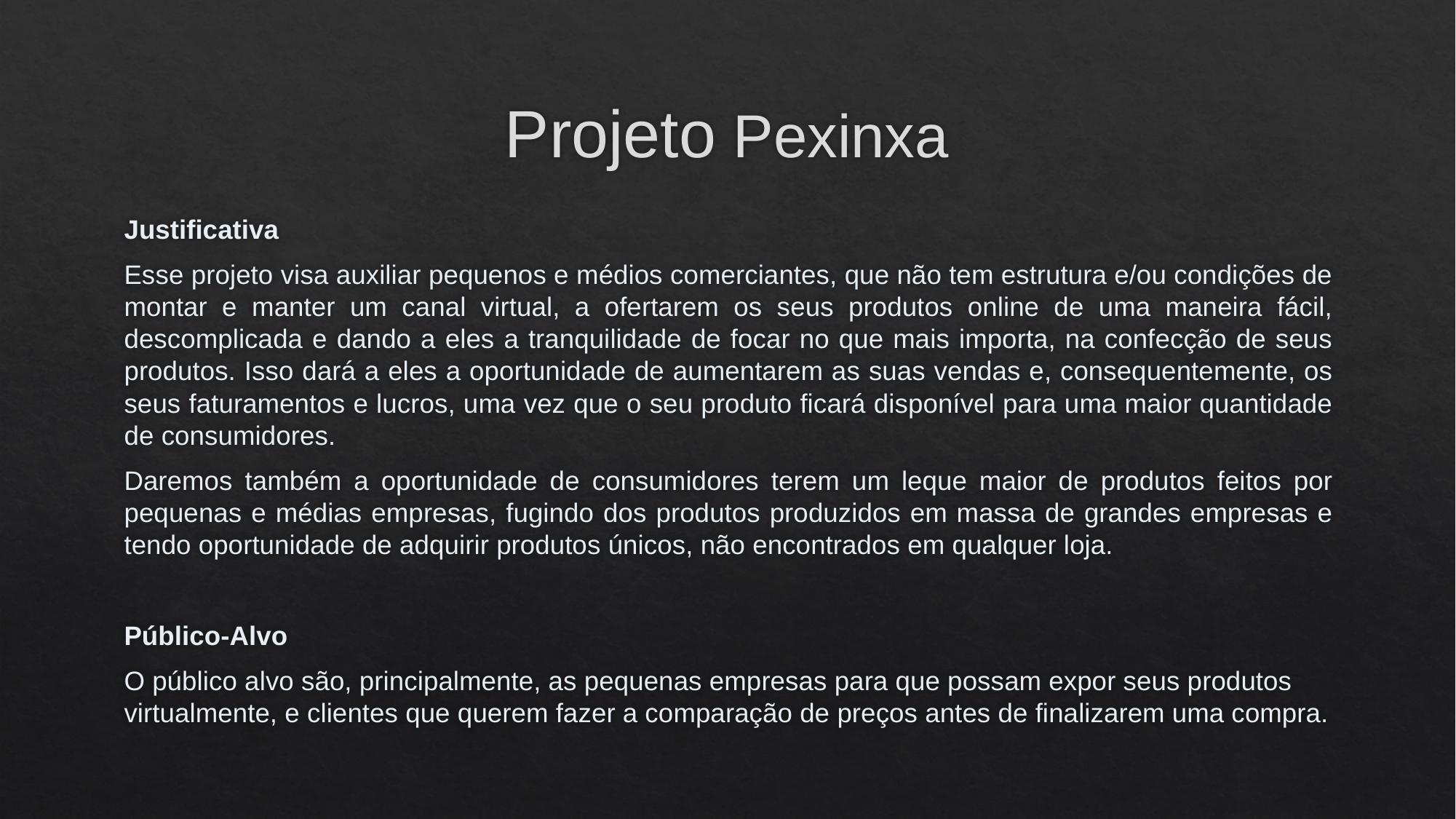

# Projeto Pexinxa
Justificativa
Esse projeto visa auxiliar pequenos e médios comerciantes, que não tem estrutura e/ou condições de montar e manter um canal virtual, a ofertarem os seus produtos online de uma maneira fácil, descomplicada e dando a eles a tranquilidade de focar no que mais importa, na confecção de seus produtos. Isso dará a eles a oportunidade de aumentarem as suas vendas e, consequentemente, os seus faturamentos e lucros, uma vez que o seu produto ficará disponível para uma maior quantidade de consumidores.
Daremos também a oportunidade de consumidores terem um leque maior de produtos feitos por pequenas e médias empresas, fugindo dos produtos produzidos em massa de grandes empresas e tendo oportunidade de adquirir produtos únicos, não encontrados em qualquer loja.

Público-Alvo
O público alvo são, principalmente, as pequenas empresas para que possam expor seus produtos virtualmente, e clientes que querem fazer a comparação de preços antes de finalizarem uma compra.